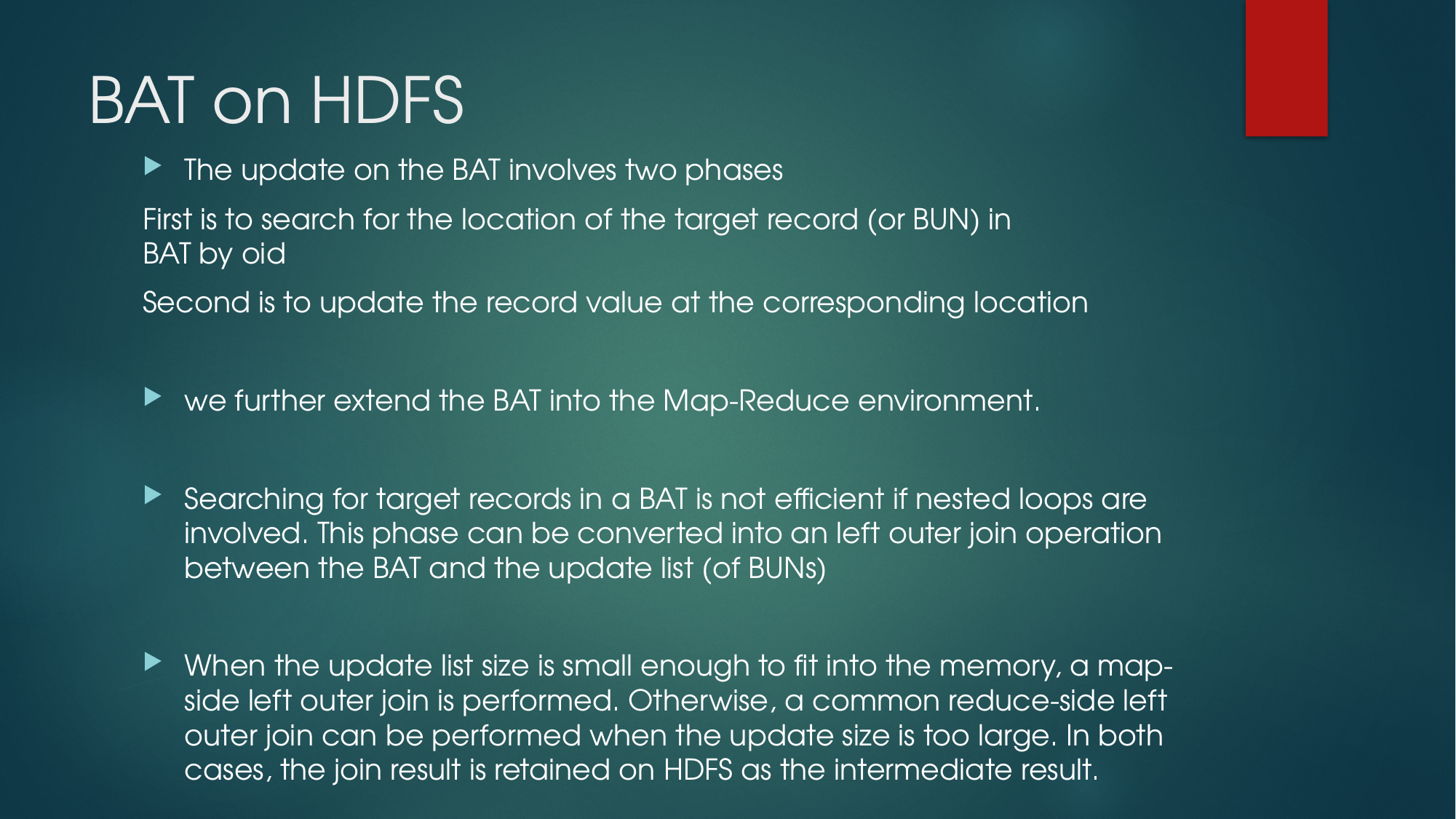

# BAT on HDFS
The update on the BAT involves two phases
First is to search for the location of the target record (or BUN) in                 BAT by oid
Second is to update the record value at the corresponding location

we further extend the BAT into the Map-Reduce environment.

Searching for target records in a BAT is not efficient if nested loops are involved. This phase can be converted into an left outer join operation between the BAT and the update list (of BUNs)

When the update list size is small enough to fit into the memory, a map-side left outer join is performed. Otherwise, a common reduce-side left outer join can be performed when the update size is too large. In both cases, the join result is retained on HDFS as the intermediate result.